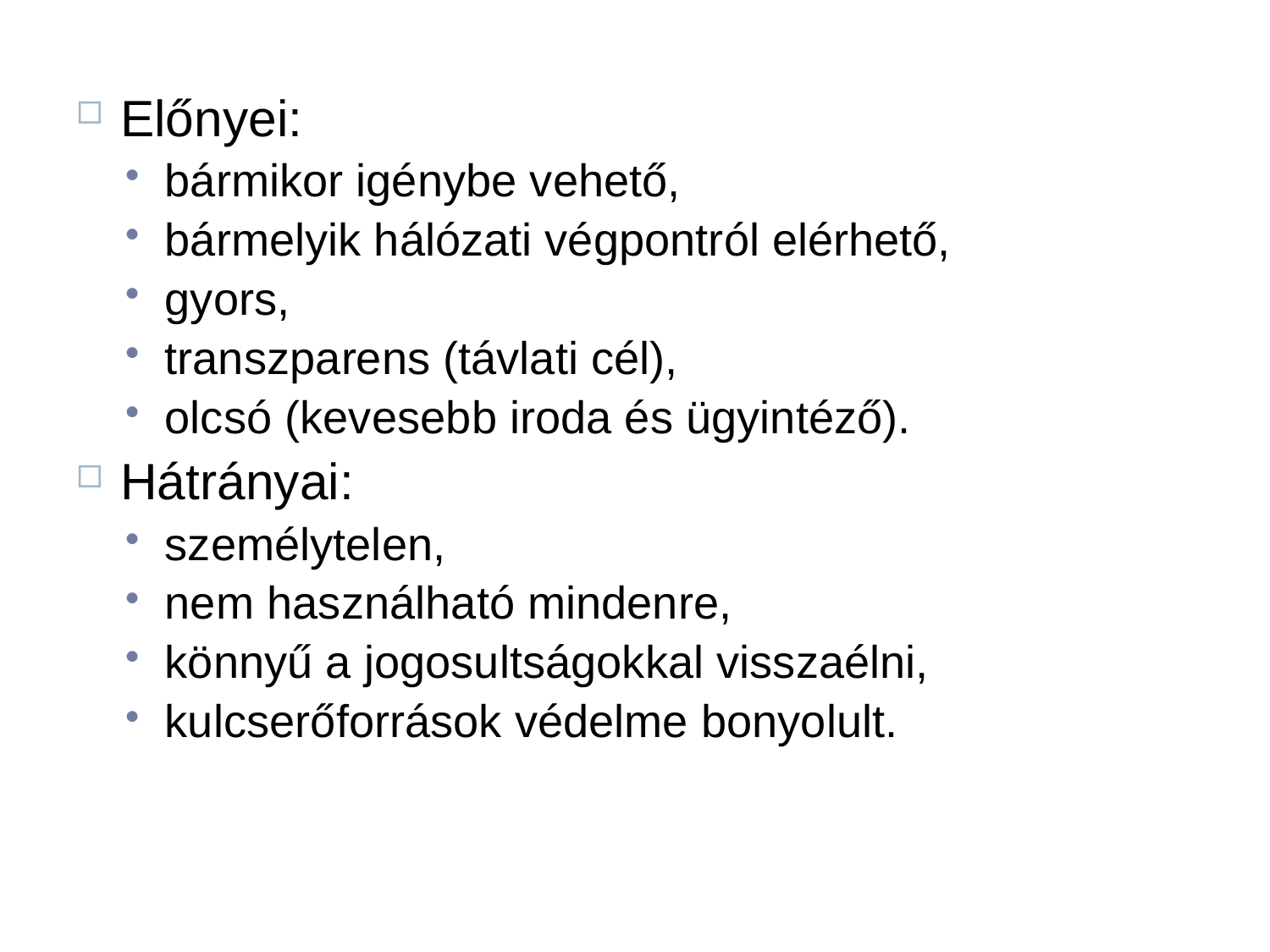

Előnyei:
bármikor igénybe vehető,
bármelyik hálózati végpontról elérhető,
gyors,
transzparens (távlati cél),
olcsó (kevesebb iroda és ügyintéző).
Hátrányai:
személytelen,
nem használható mindenre,
könnyű a jogosultságokkal visszaélni,
kulcserőforrások védelme bonyolult.